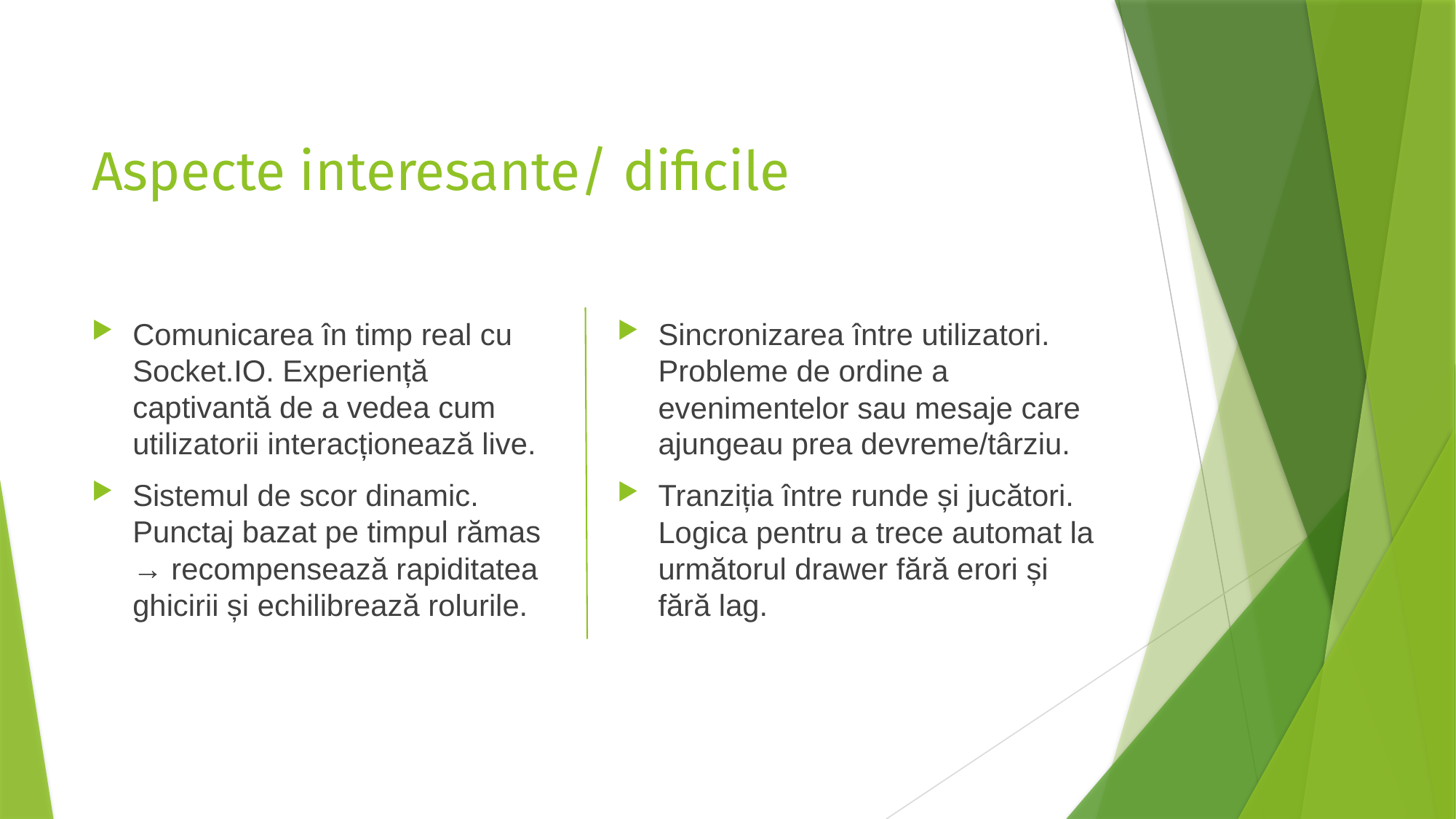

# Aspecte interesante/ dificile

Comunicarea în timp real cu Socket.IO. Experiență captivantă de a vedea cum utilizatorii interacționează live.
Sistemul de scor dinamic. Punctaj bazat pe timpul rămas → recompensează rapiditatea ghicirii și echilibrează rolurile.

Sincronizarea între utilizatori. Probleme de ordine a evenimentelor sau mesaje care ajungeau prea devreme/târziu.
Tranziția între runde și jucători. Logica pentru a trece automat la următorul drawer fără erori și fără lag.